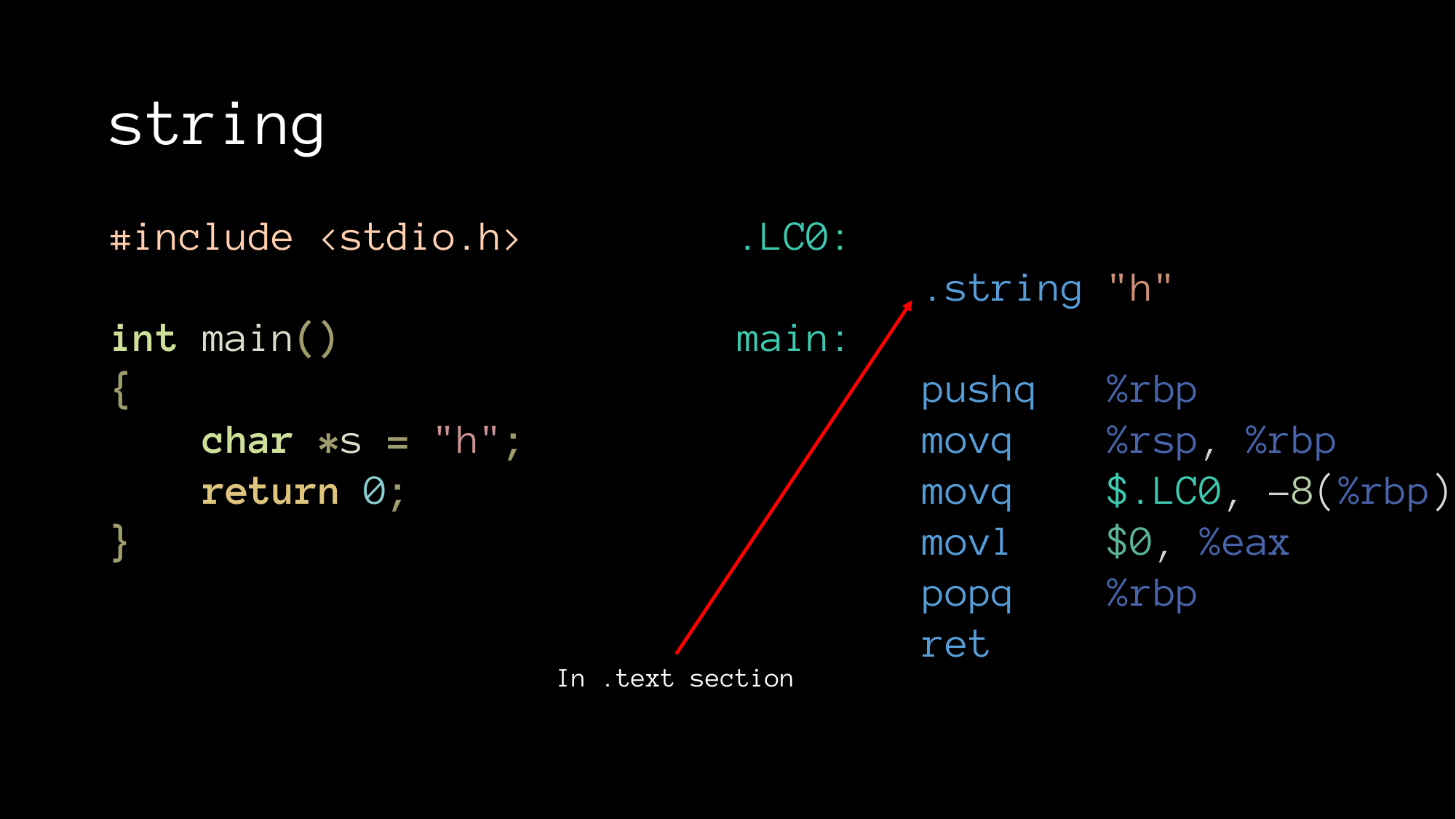

# string
#include <stdio.h>

int main()
{
    char *s = "h";
    return 0;
}
.LC0:
        .string "h"
main:
        pushq   %rbp
        movq    %rsp, %rbp
        movq    $.LC0, -8(%rbp)
        movl    $0, %eax
        popq    %rbp
        ret
In .text section